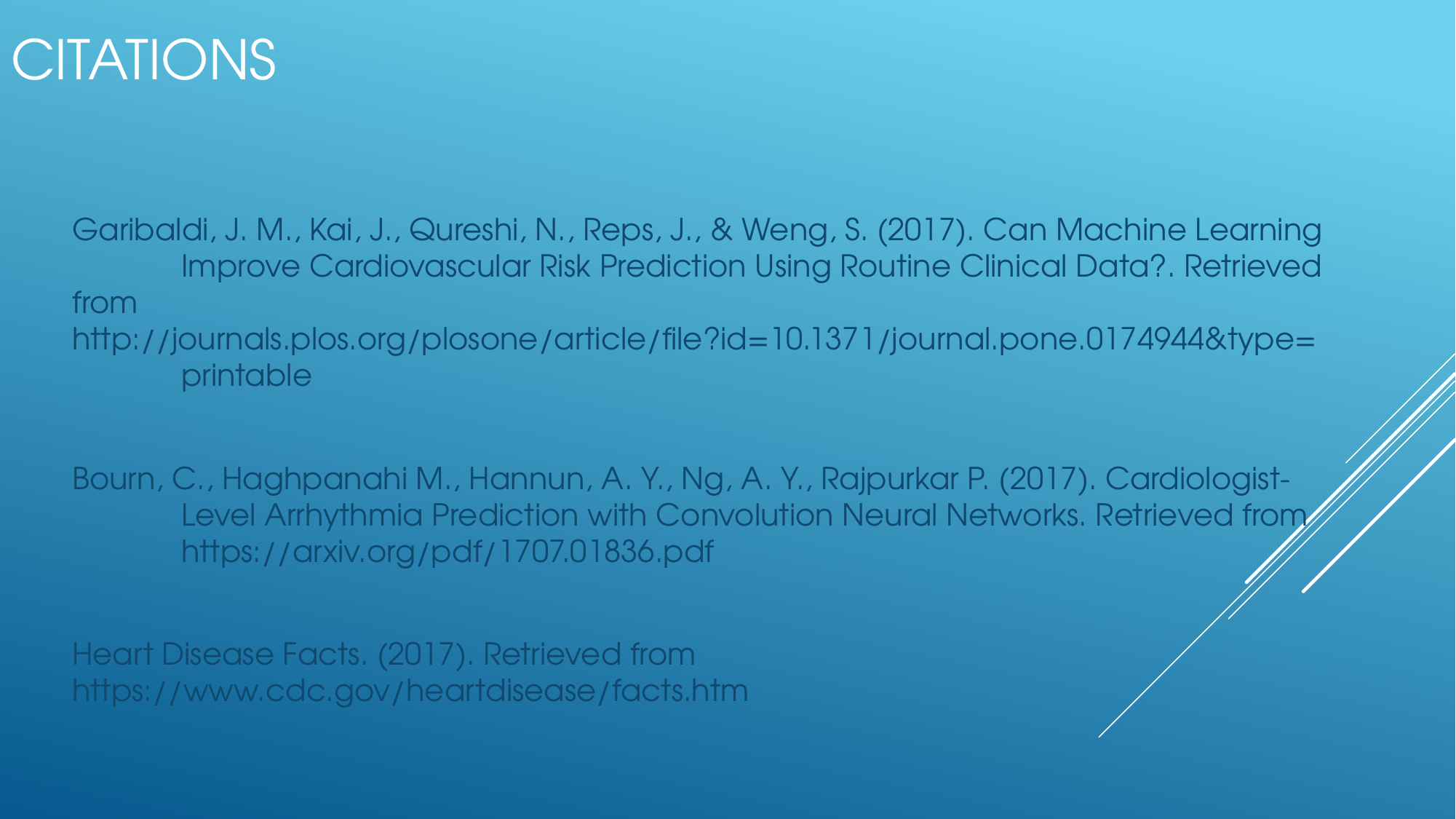

# Citations
Garibaldi, J. M., Kai, J., Qureshi, N., Reps, J., & Weng, S. (2017). Can Machine Learning 	Improve Cardiovascular Risk Prediction Using Routine Clinical Data?. Retrieved from 	http://journals.plos.org/plosone/article/file?id=10.1371/journal.pone.0174944&type=	printable

Bourn, C., Haghpanahi M., Hannun, A. Y., Ng, A. Y., Rajpurkar P. (2017). Cardiologist-	Level Arrhythmia Prediction with Convolution Neural Networks. Retrieved from 	https://arxiv.org/pdf/1707.01836.pdf

Heart Disease Facts. (2017). Retrieved from https://www.cdc.gov/heartdisease/facts.htm